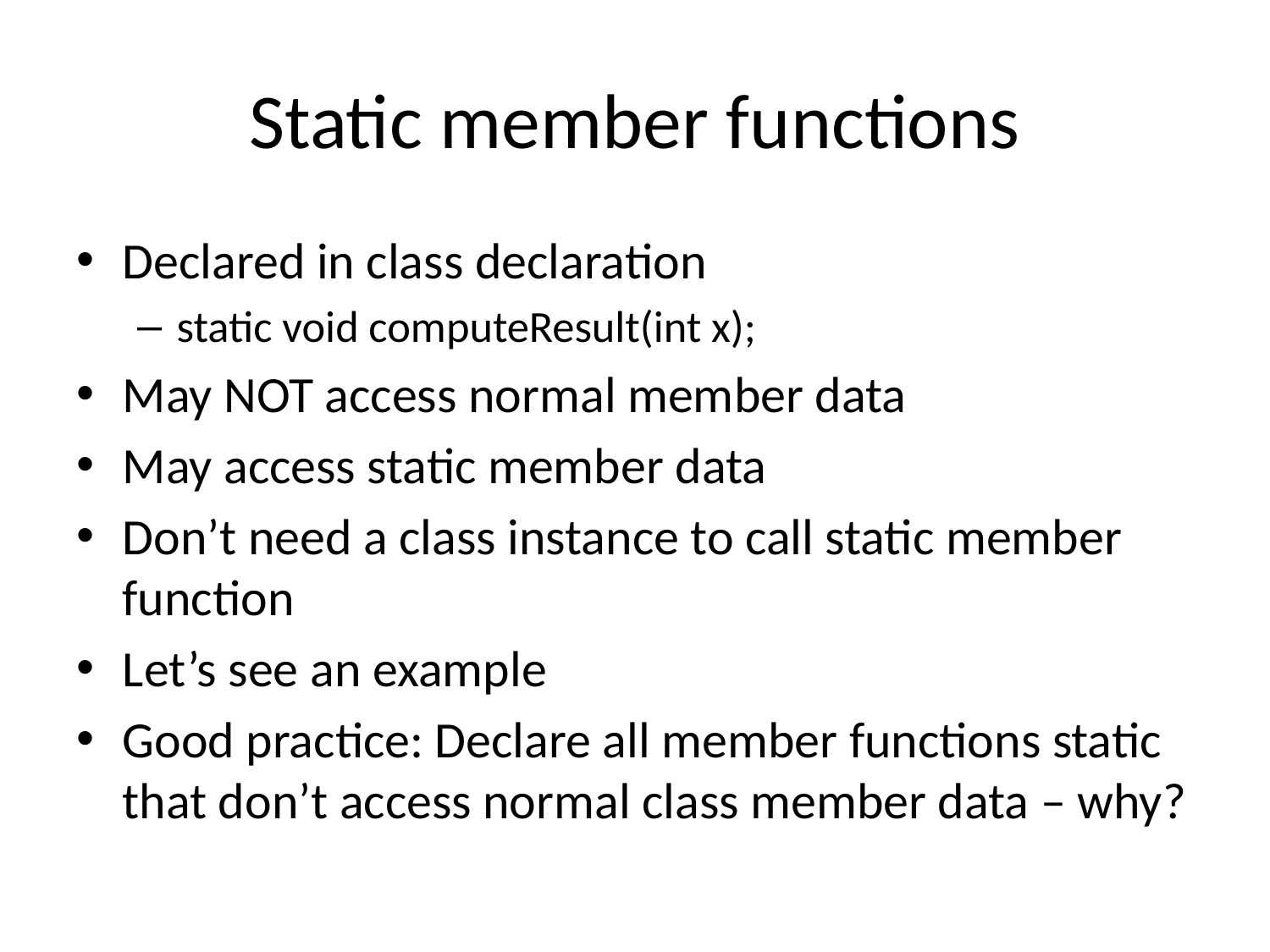

# Static member functions
Declared in class declaration
static void computeResult(int x);
May NOT access normal member data
May access static member data
Don’t need a class instance to call static member function
Let’s see an example
Good practice: Declare all member functions static that don’t access normal class member data – why?